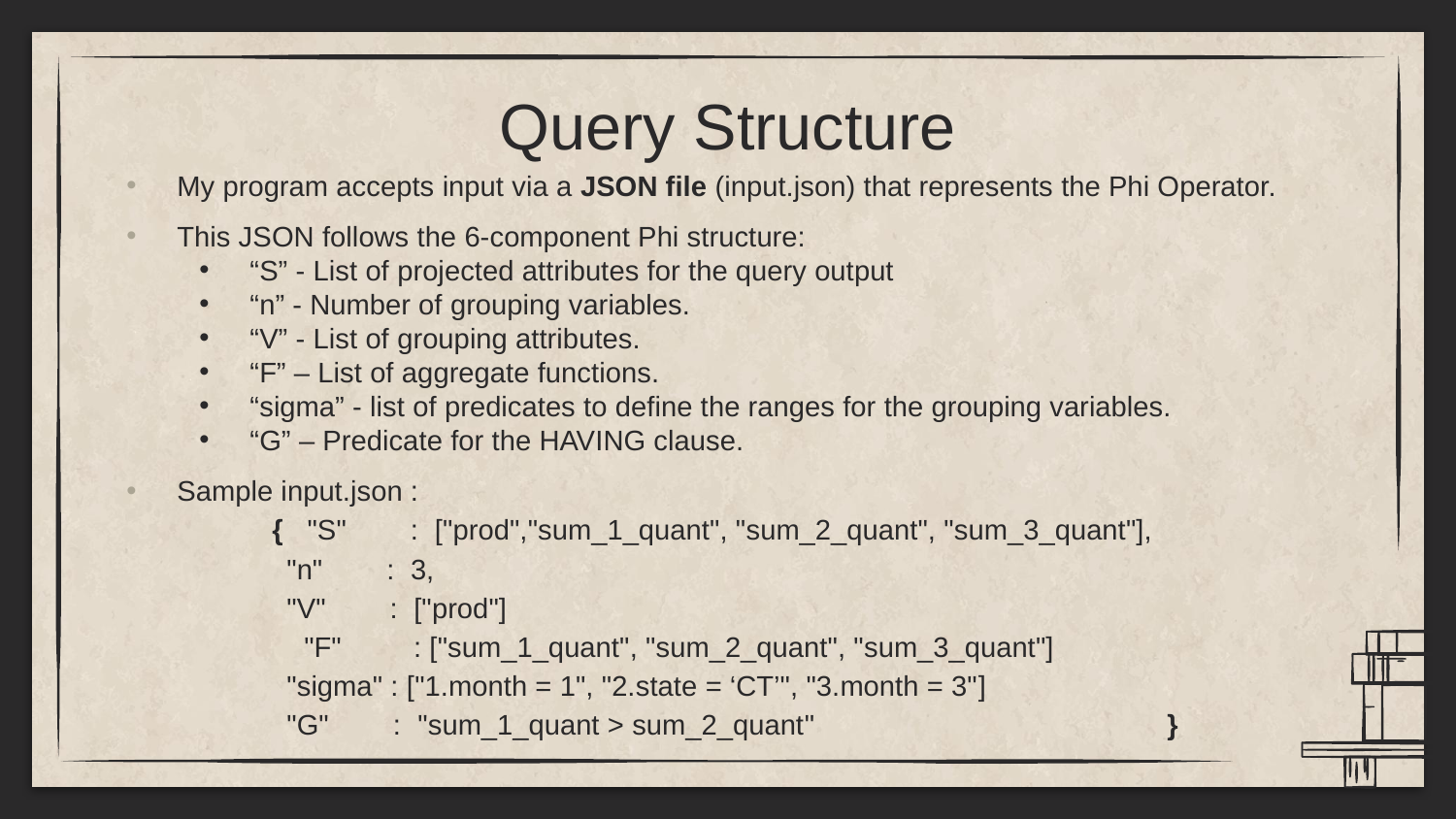

# Query Structure
My program accepts input via a JSON file (input.json) that represents the Phi Operator.
This JSON follows the 6-component Phi structure:
“S” - List of projected attributes for the query output
“n” - Number of grouping variables.
“V” - List of grouping attributes.
“F” – List of aggregate functions.
“sigma” - list of predicates to define the ranges for the grouping variables.
“G” – Predicate for the HAVING clause.
Sample input.json :
	{   "S"        :  ["prod","sum_1_quant", "sum_2_quant", "sum_3_quant"],
                    "n"        :  3,
                    "V"        :  ["prod"]
	    "F"         : ["sum_1_quant", "sum_2_quant", "sum_3_quant"]
                    "sigma" : ["1.month = 1", "2.state = ‘CT’", "3.month = 3"]
                    "G"        :	"sum_1_quant > sum_2_quant"                                            }